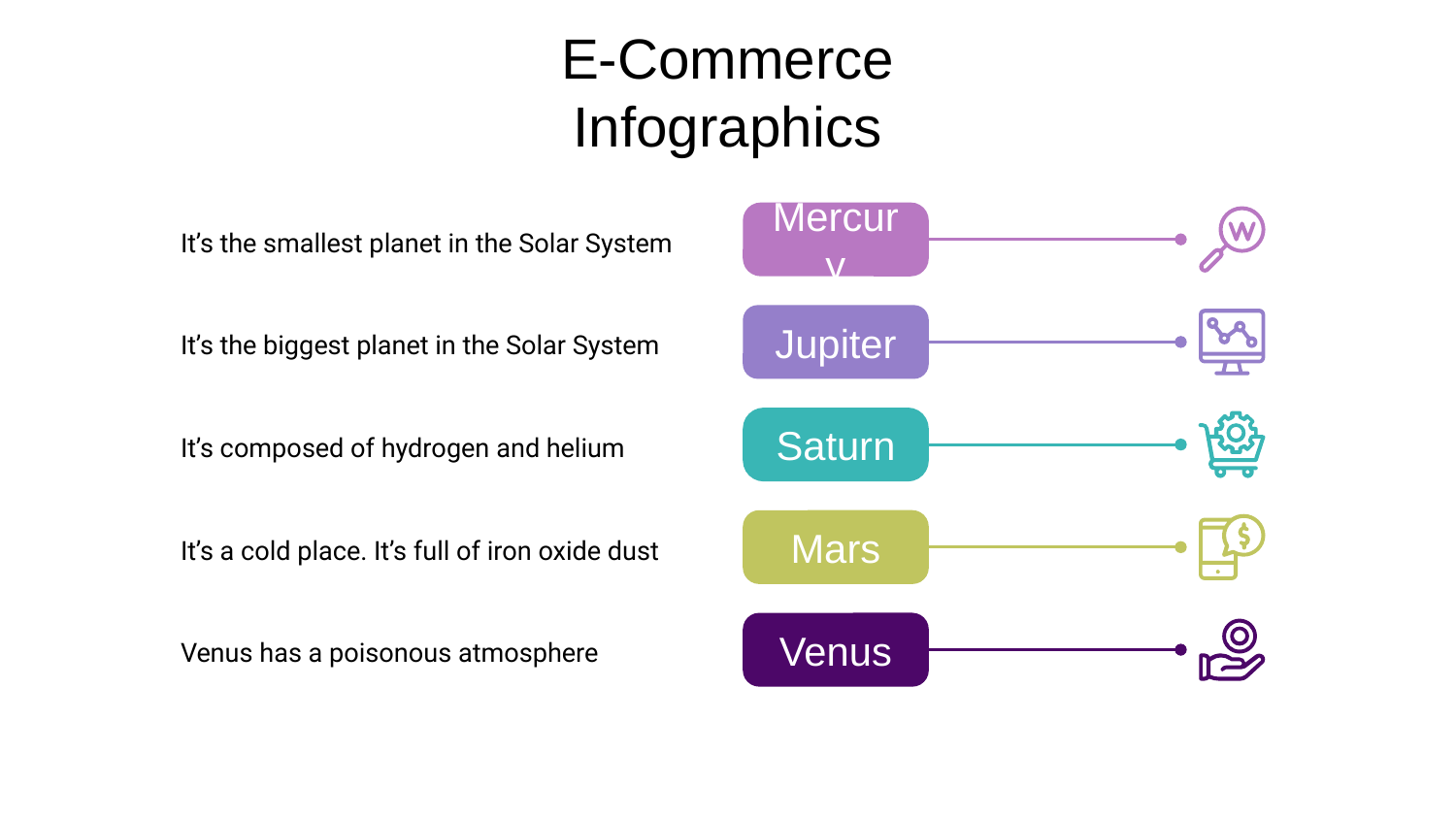

# E-Commerce Infographics
It’s the smallest planet in the Solar System
Mercury

It’s the biggest planet in the Solar System
Jupiter

It’s composed of hydrogen and helium
Saturn

It’s a cold place. It’s full of iron oxide dust
Mars

Venus has a poisonous atmosphere
Venus